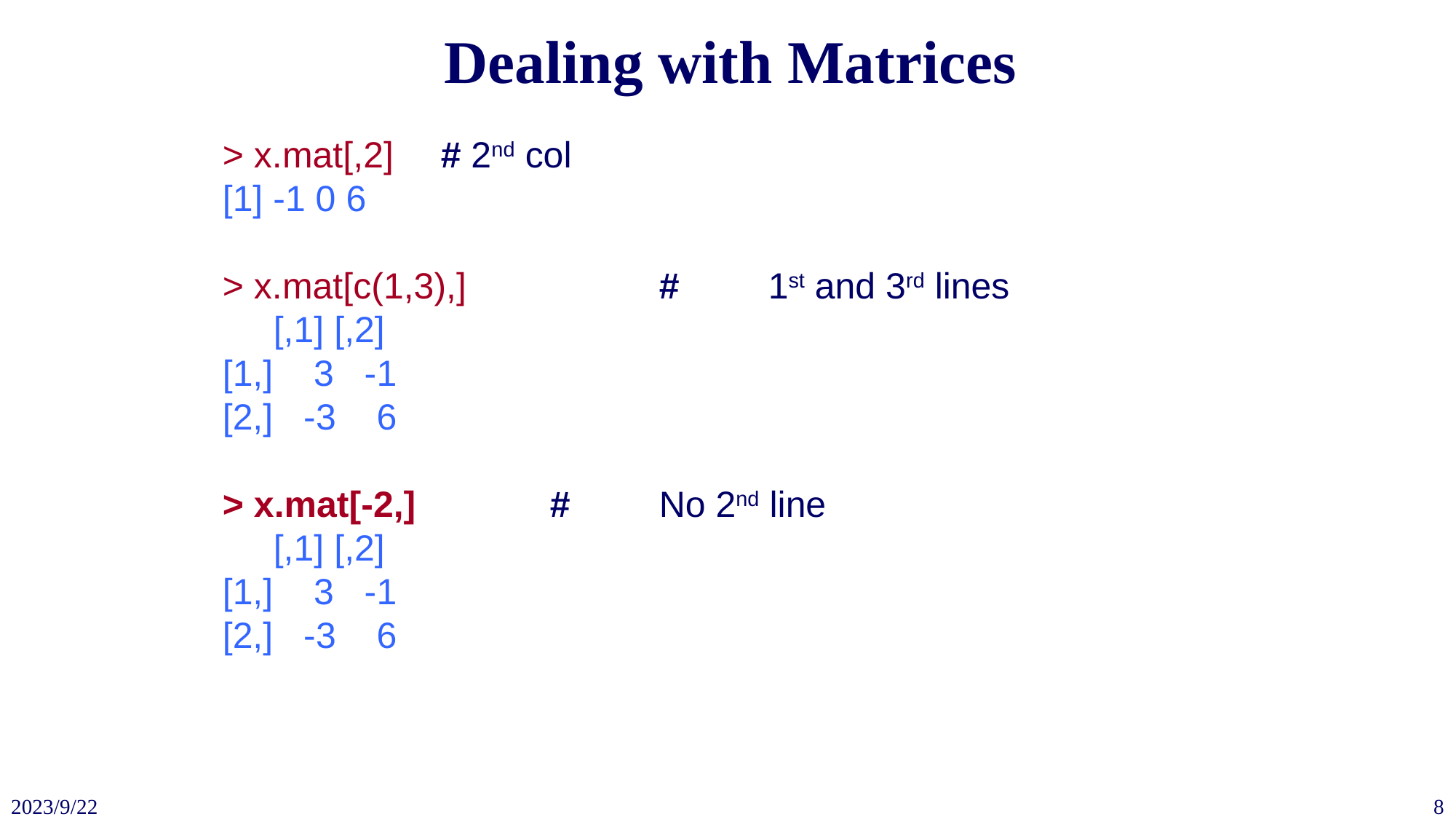

# Dealing with Matrices
> x.mat[,2] 	# 2nd col
[1] -1 0 6

> x.mat[c(1,3),]		#	1st and 3rd lines
     [,1] [,2]
[1,]    3   -1
[2,]   -3    6

> x.mat[-2,]		#	No 2nd line
     [,1] [,2]
[1,]    3   -1
[2,]   -3    6
2023/9/22

8